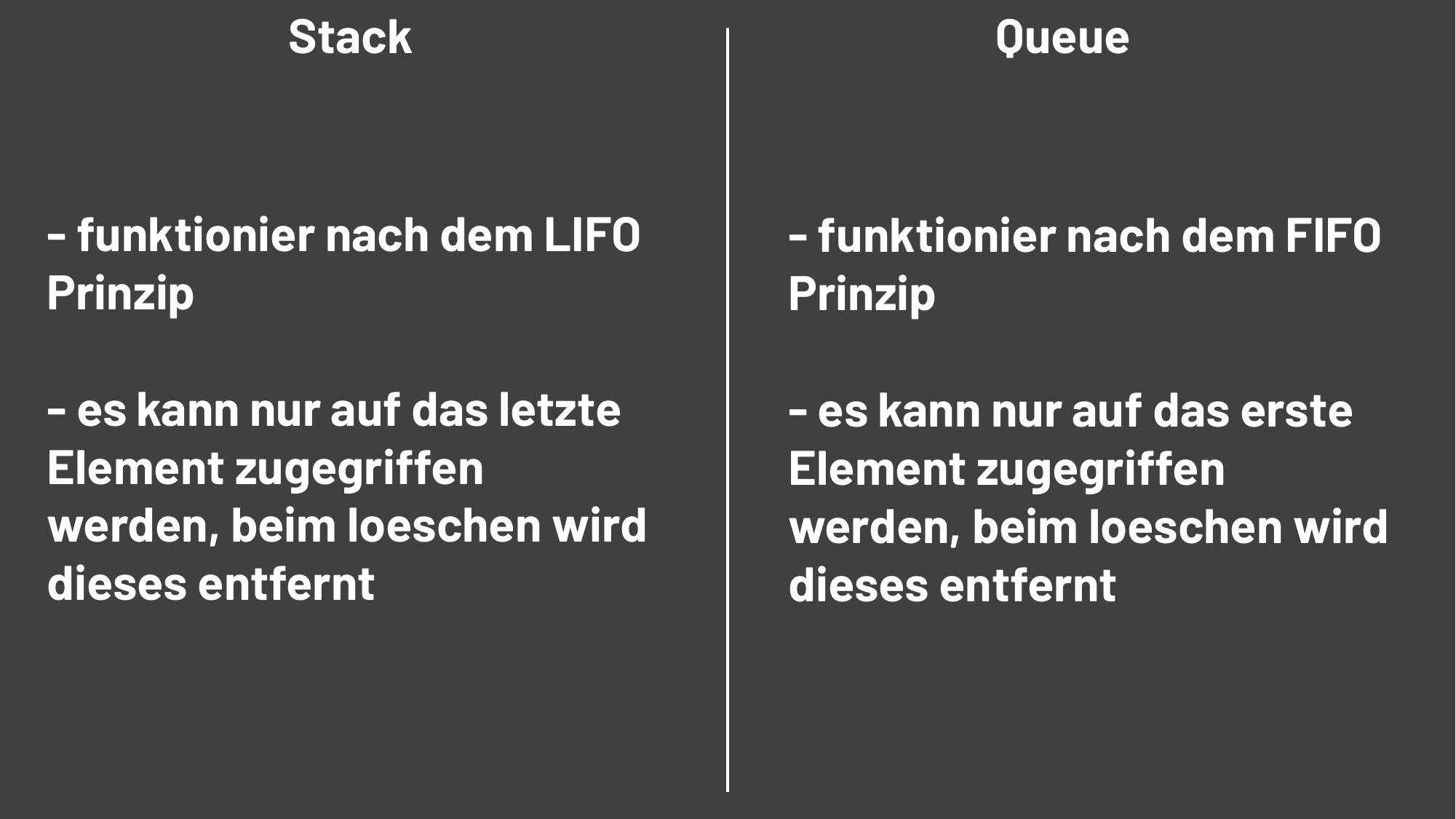

Stack
Queue

- funktionier nach dem LIFO Prinzip

- es kann nur auf das letzte Element zugegriffen werden, beim loeschen wird dieses entfernt
- funktionier nach dem FIFO Prinzip

- es kann nur auf das erste Element zugegriffen werden, beim loeschen wird dieses entfernt